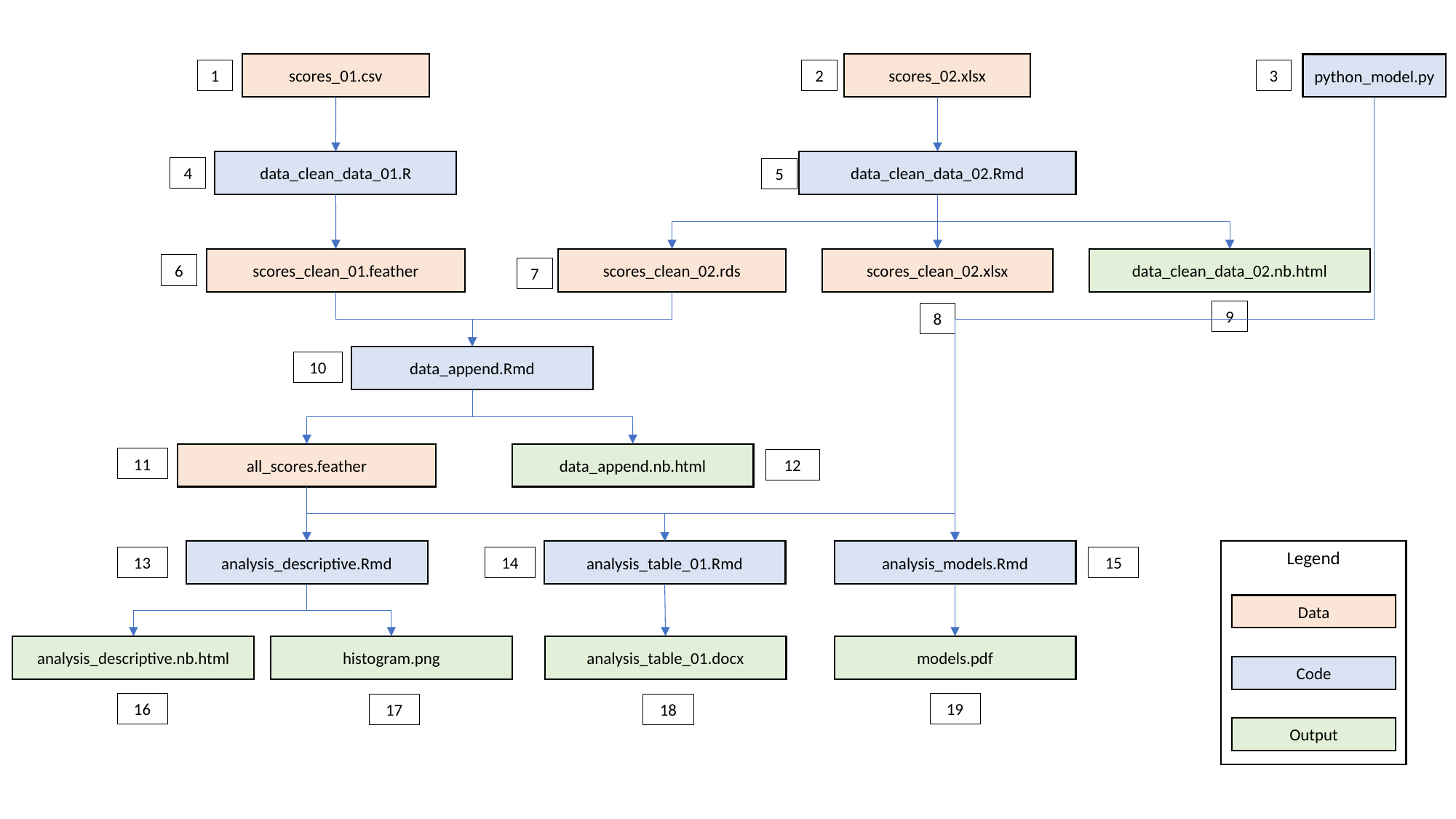

scores_01.csv
scores_02.xlsx
python_model.py
1
2
3
data_clean_data_01.R
data_clean_data_02.Rmd
4
5
scores_clean_02.xlsx
data_clean_data_02.nb.html
scores_clean_01.feather
scores_clean_02.rds
6
7
9
8
data_append.Rmd
10
data_append.nb.html
all_scores.feather
11
12
analysis_table_01.Rmd
analysis_models.Rmd
analysis_descriptive.Rmd
Legend
Data
Code
Output
14
13
15
analysis_descriptive.nb.html
histogram.png
analysis_table_01.docx
models.pdf
16
19
17
18